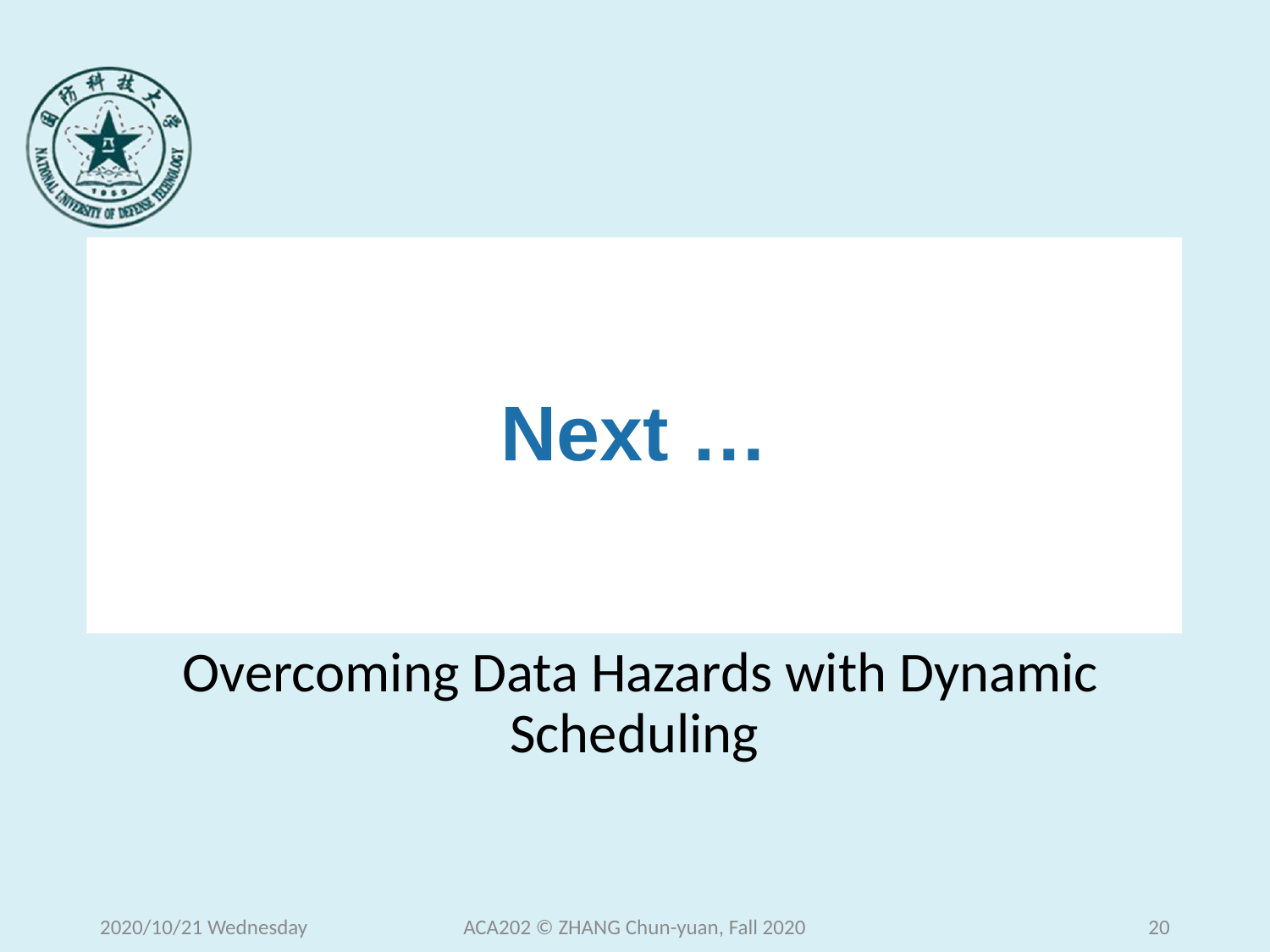

# Next …
 Overcoming Data Hazards with Dynamic Scheduling
2020/10/21 Wednesday
ACA202 © ZHANG Chun-yuan, Fall 2020
20